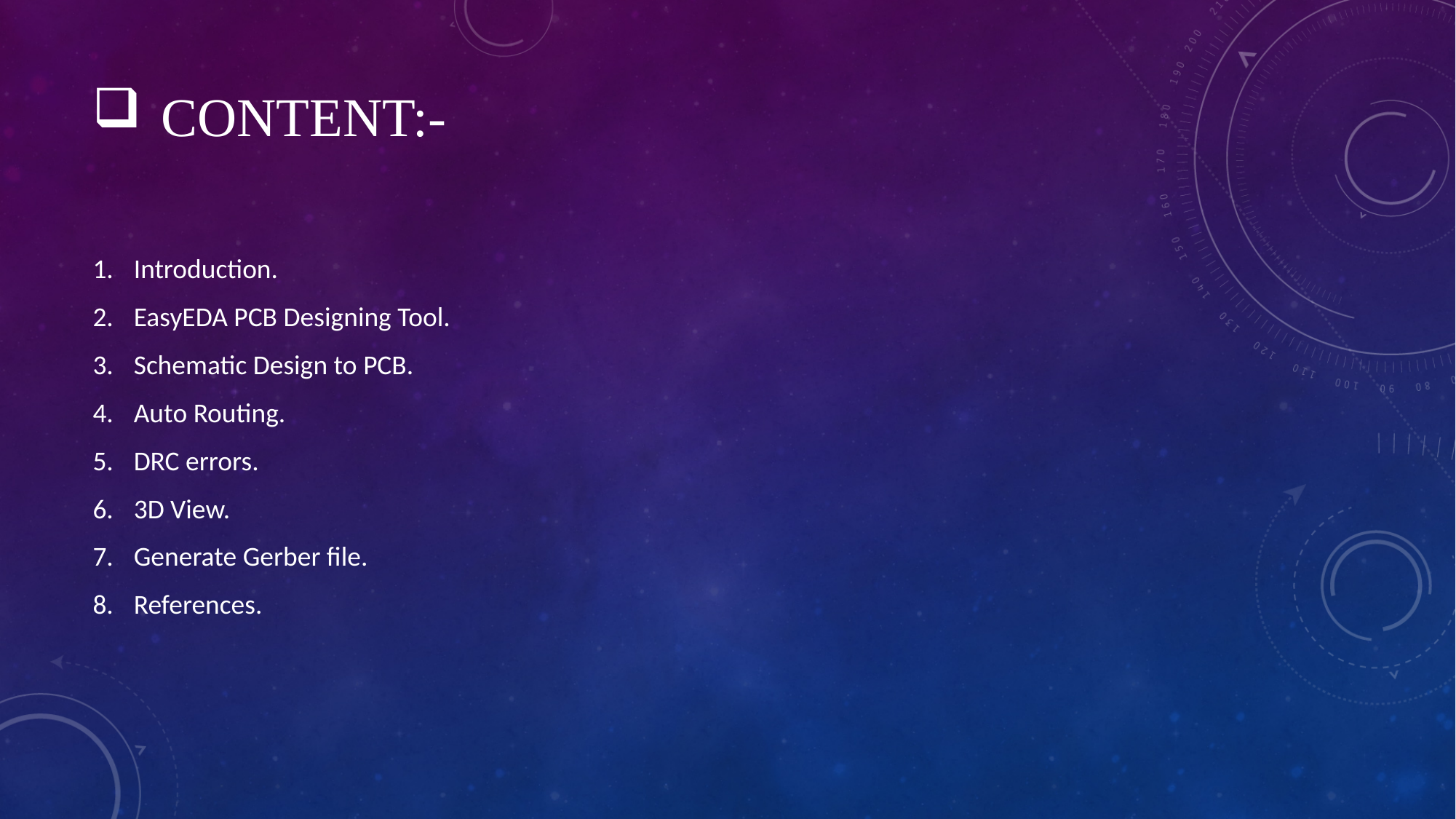

# Content:-
Introduction.
EasyEDA PCB Designing Tool.
Schematic Design to PCB.
Auto Routing.
DRC errors.
3D View.
Generate Gerber file.
References.